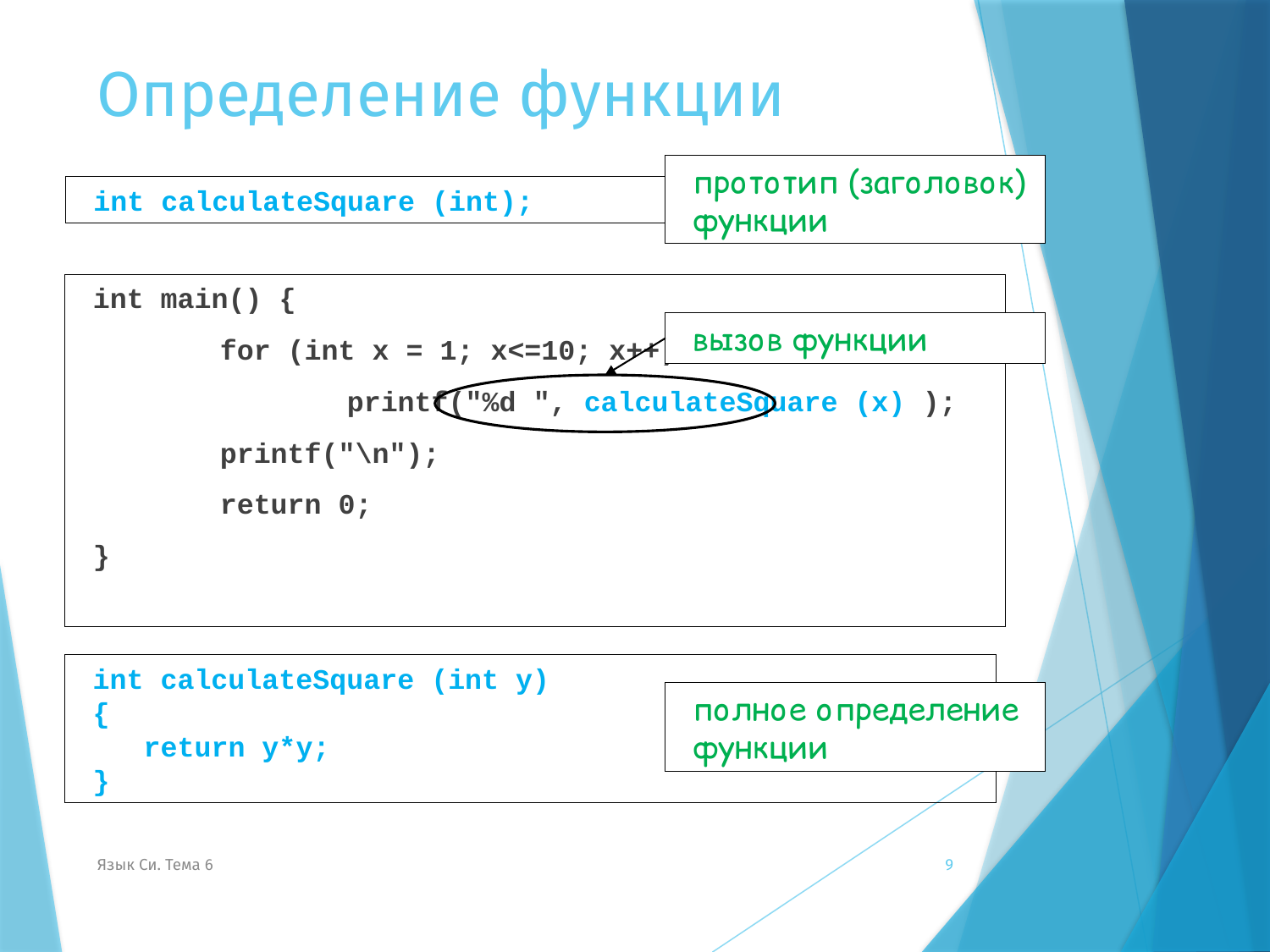

# Определение функции
прототип (заголовок) функции
int calculateSquare (int);
int main() {
	for (int x = 1; x<=10; x++)
		printf("%d ", calculateSquare (x) );
	printf("\n");
	return 0;
}
вызов функции

int calculateSquare (int y)
{
   return y*y;
}
полное определение функции
Язык Си. Тема 6
9